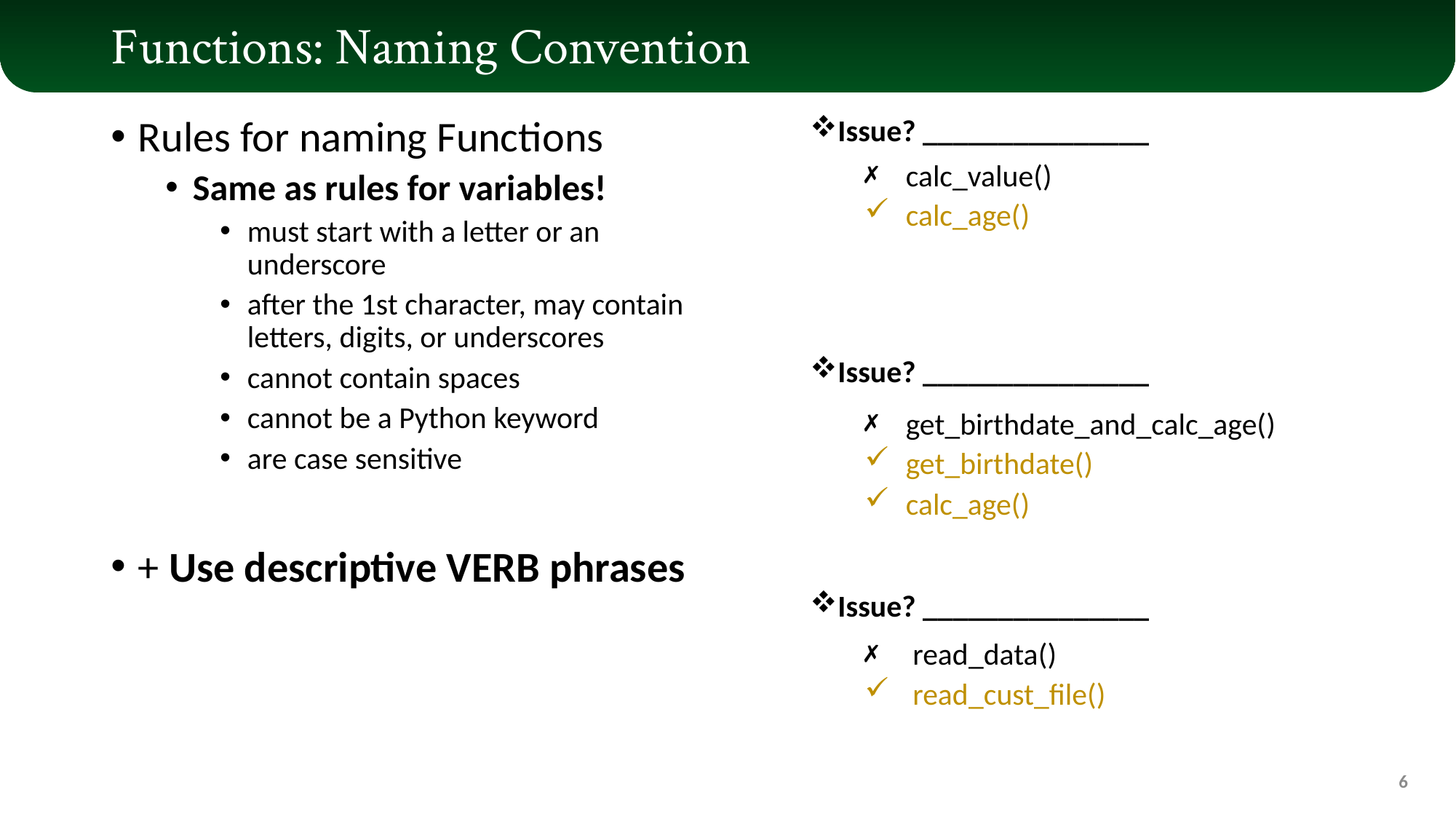

# Functions: Naming Convention
Rules for naming Functions
Same as rules for variables!
must start with a letter or an underscore
after the 1st character, may contain letters, digits, or underscores
cannot contain spaces
cannot be a Python keyword
are case sensitive

+ Use descriptive VERB phrases

Issue? _______________
  calc_value()
  calc_age()

Issue? _______________
  get_birthdate_and_calc_age()
  get_birthdate()
  calc_age()

Issue? _______________
   read_data()
   read_cust_file()

6